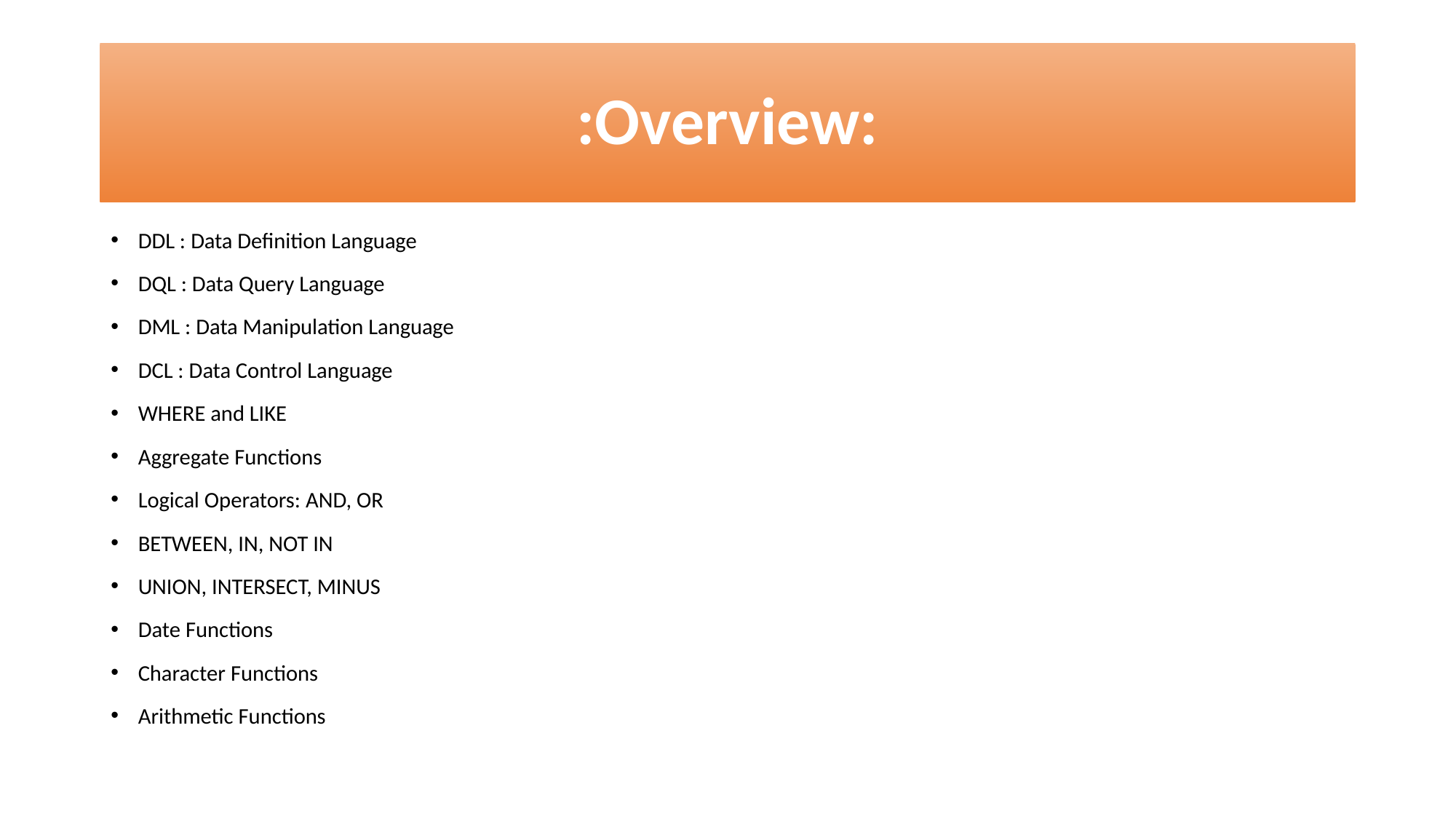

# :Overview:
DDL : Data Definition Language
DQL : Data Query Language
DML : Data Manipulation Language
DCL : Data Control Language
WHERE and LIKE
Aggregate Functions
Logical Operators: AND, OR
BETWEEN, IN, NOT IN
UNION, INTERSECT, MINUS
Date Functions
Character Functions
Arithmetic Functions